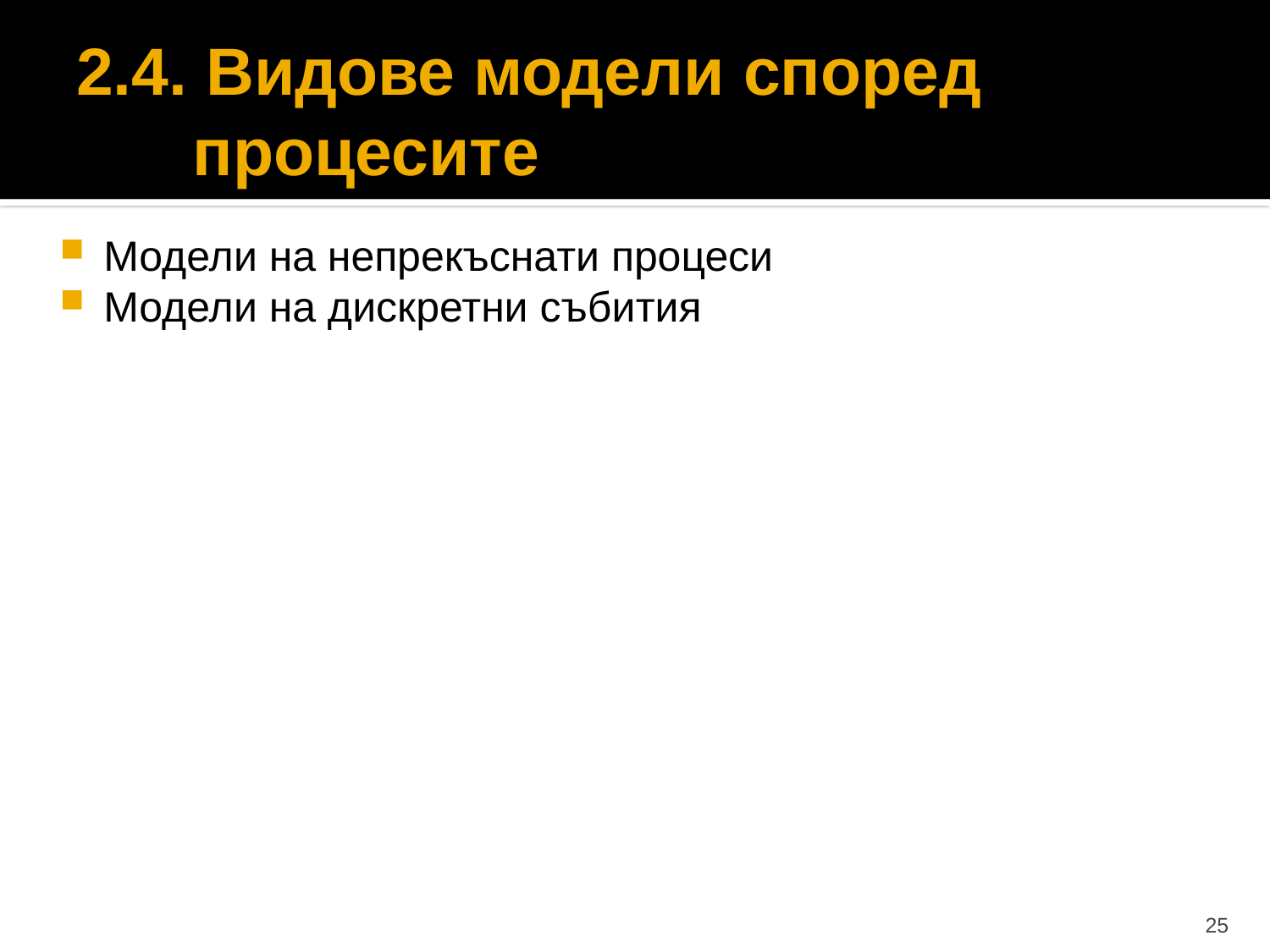

# 2.4. Видове модели според процесите
Модели на непрекъснати процеси
Модели на дискретни събития

25